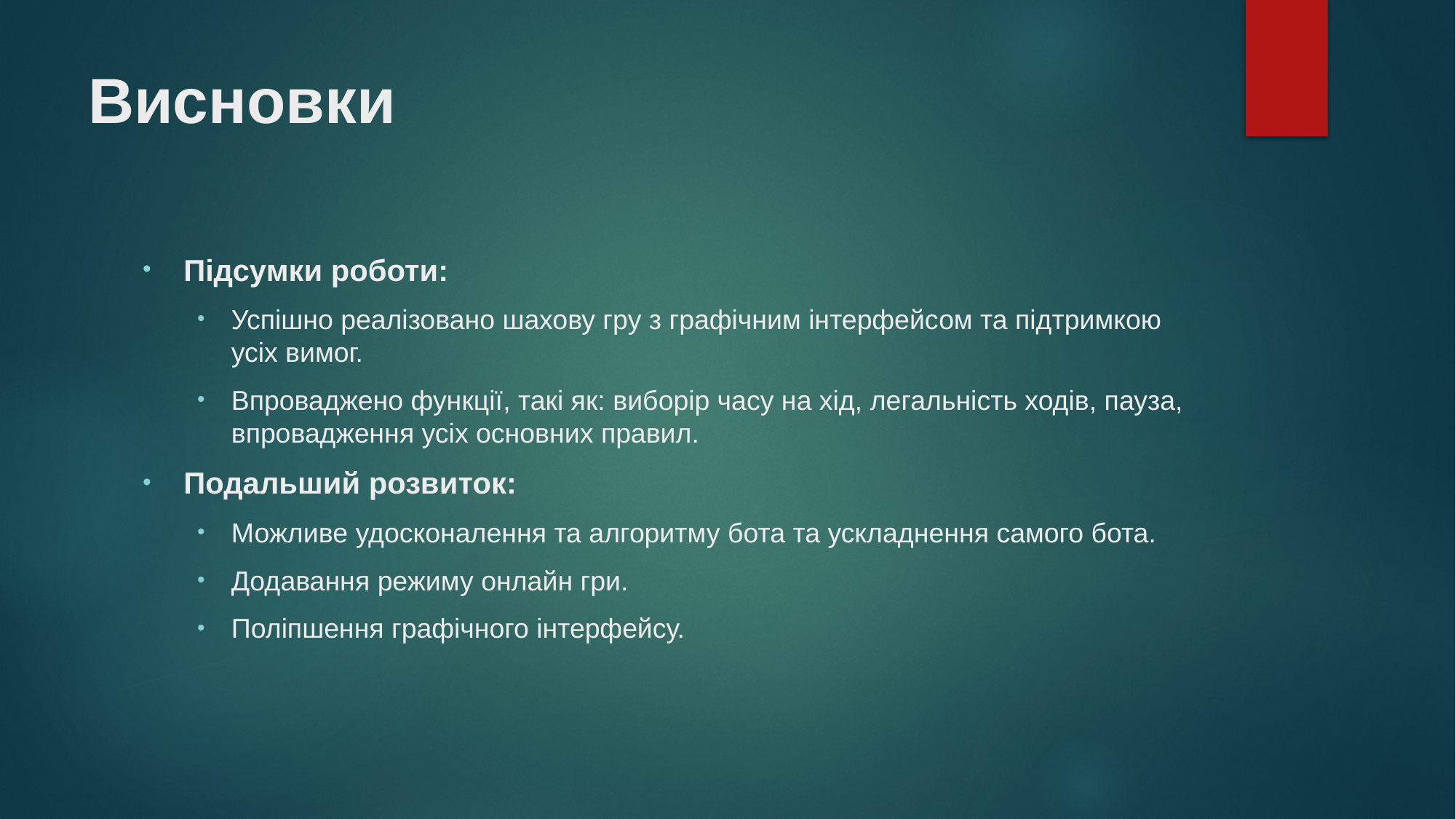

# Висновки
Підсумки роботи:
Успішно реалізовано шахову гру з графічним інтерфейсом та підтримкою усіх вимог.
Впроваджено функції, такі як: виборір часу на хід, легальність ходів, пауза, впровадження усіх основних правил.
Подальший розвиток:
Можливе удосконалення та алгоритму бота та ускладнення самого бота.
Додавання режиму онлайн гри.
Поліпшення графічного інтерфейсу.